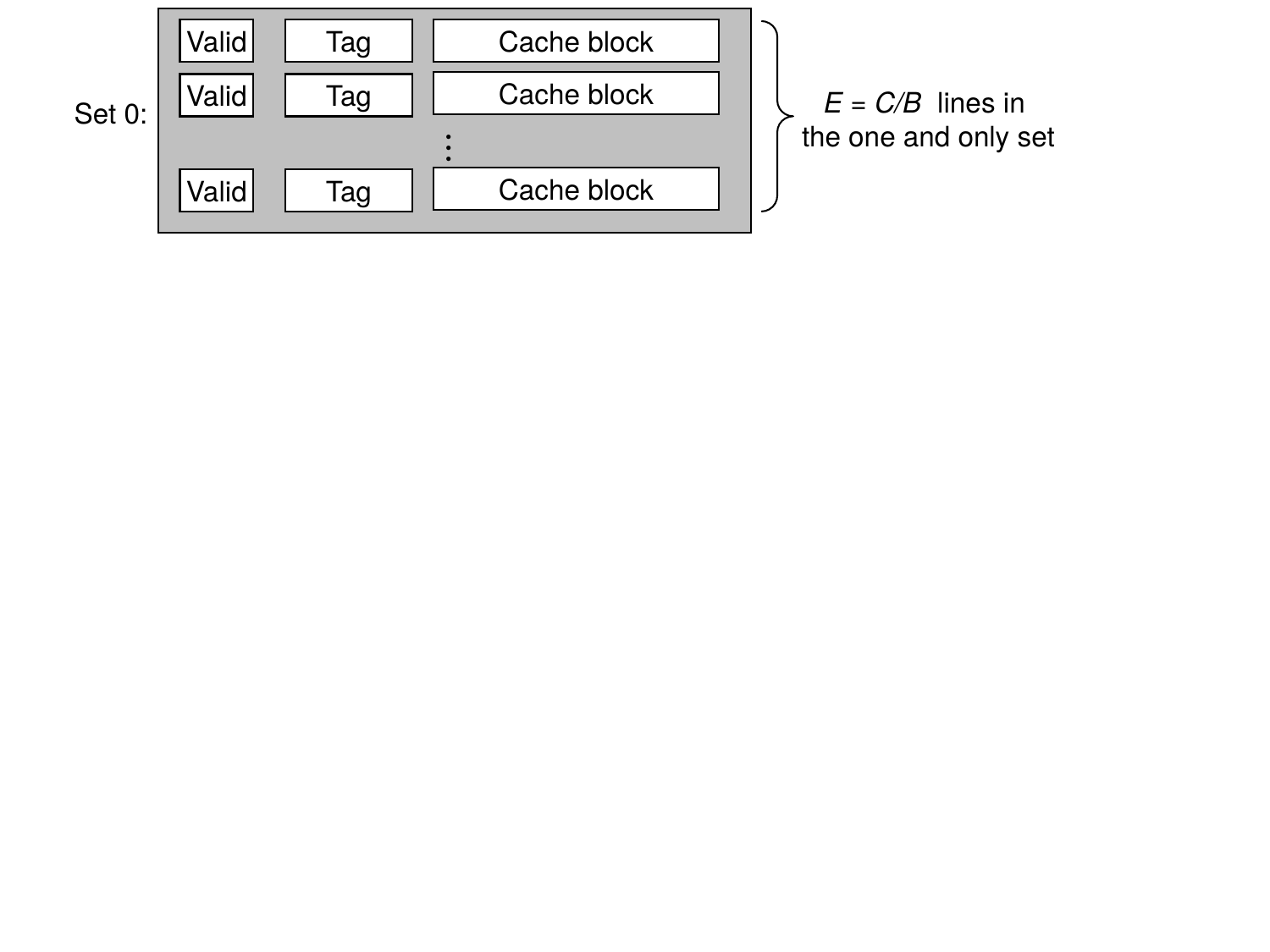

Valid
Tag
Cache block

Cache block
Valid
Tag
E = C/B  lines in
the one and only set
Set 0:
• • •
Cache block
Valid
Tag